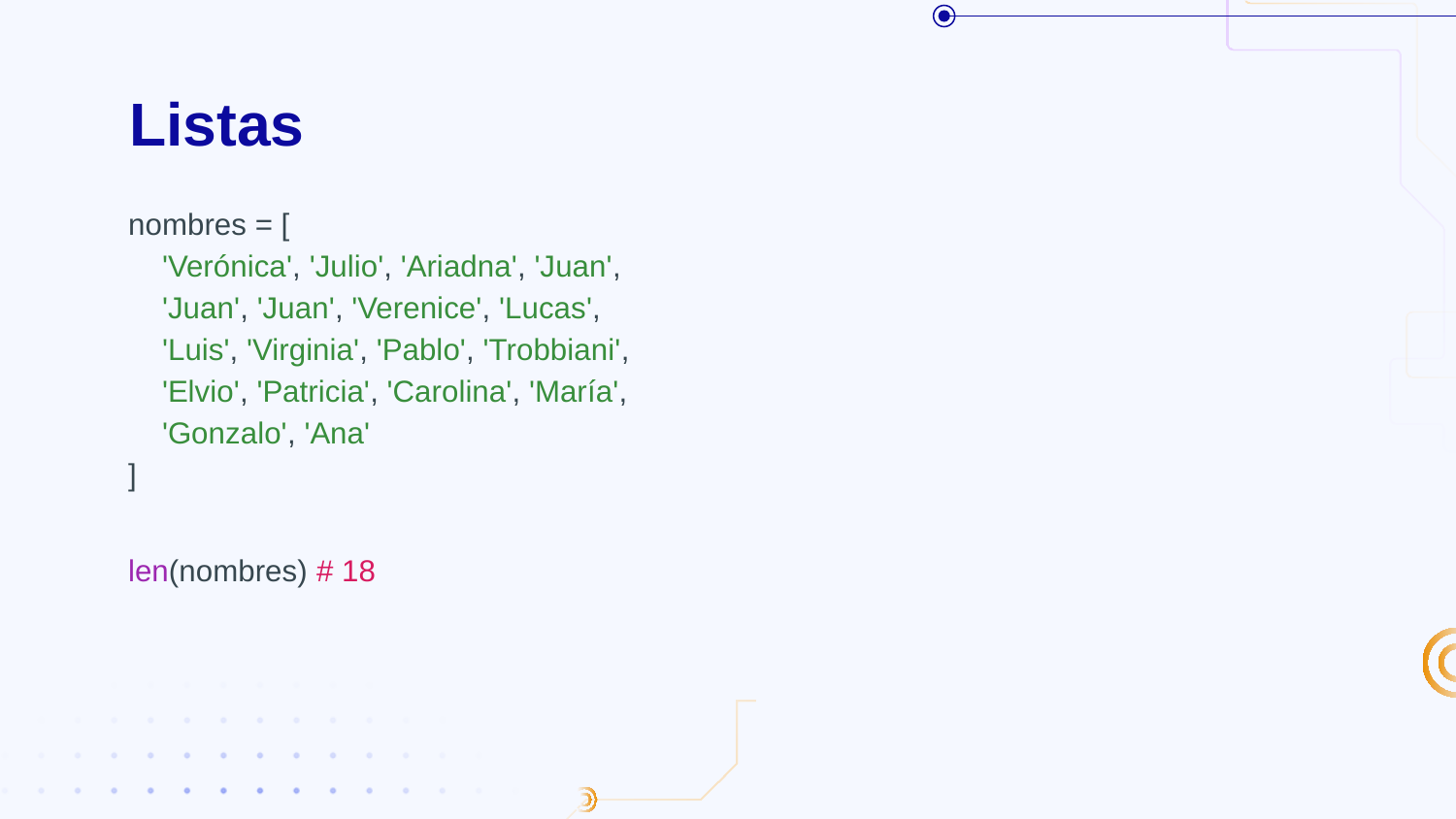

# Listas
nombres = [
    'Verónica', 'Julio', 'Ariadna', 'Juan',
    'Juan', 'Juan', 'Verenice', 'Lucas',
    'Luis', 'Virginia', 'Pablo', 'Trobbiani',
    'Elvio', 'Patricia', 'Carolina', 'María',
    'Gonzalo', 'Ana'
]

len(nombres) # 18